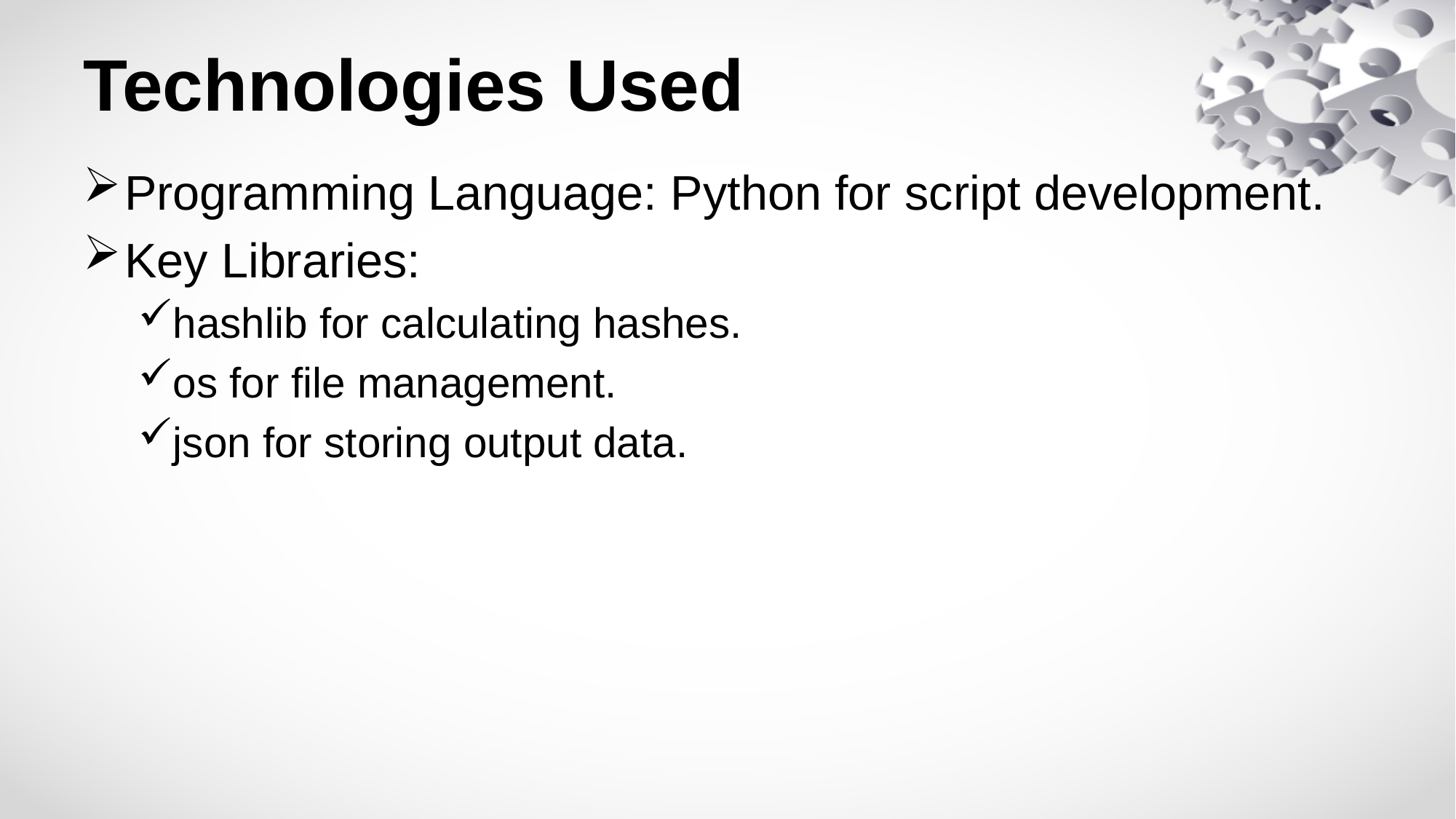

# Technologies Used
Programming Language: Python for script development.
Key Libraries:
hashlib for calculating hashes.
os for file management.
json for storing output data.